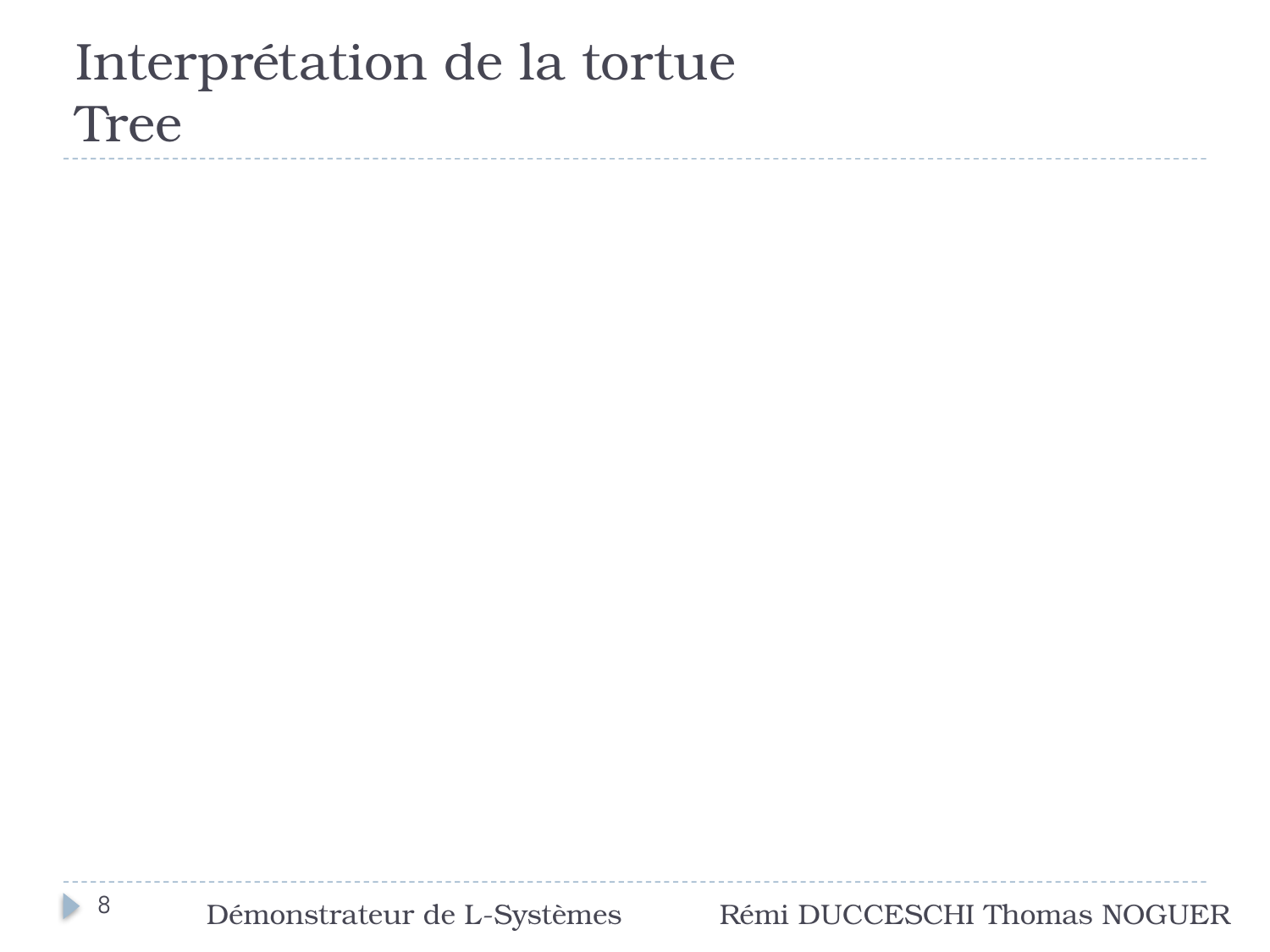

# Interprétation de la tortue Tree

8
Démonstrateur de L-Systèmes
Rémi DUCCESCHI Thomas NOGUER